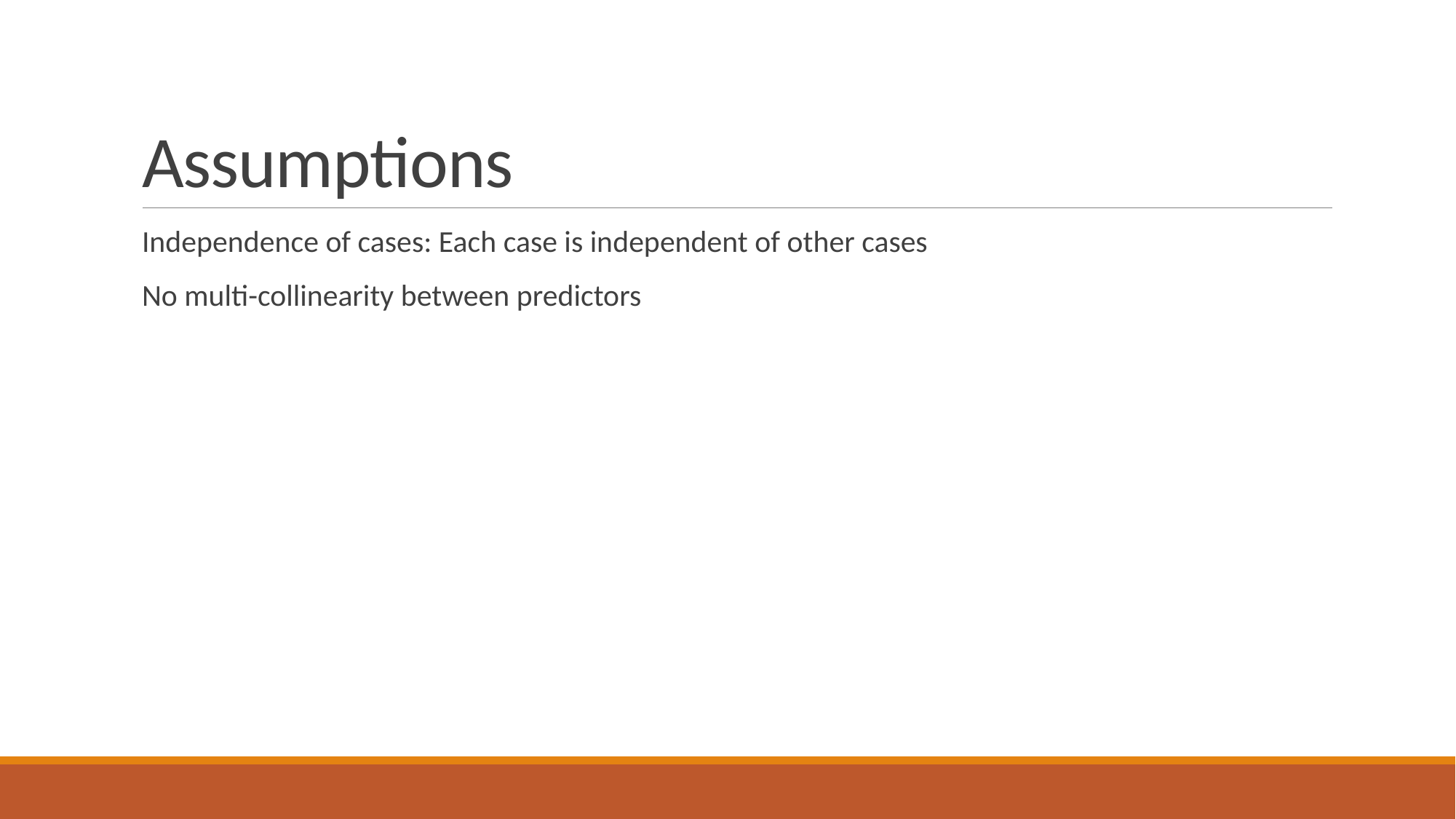

# Assumptions
Independence of cases: Each case is independent of other cases
No multi-collinearity between predictors